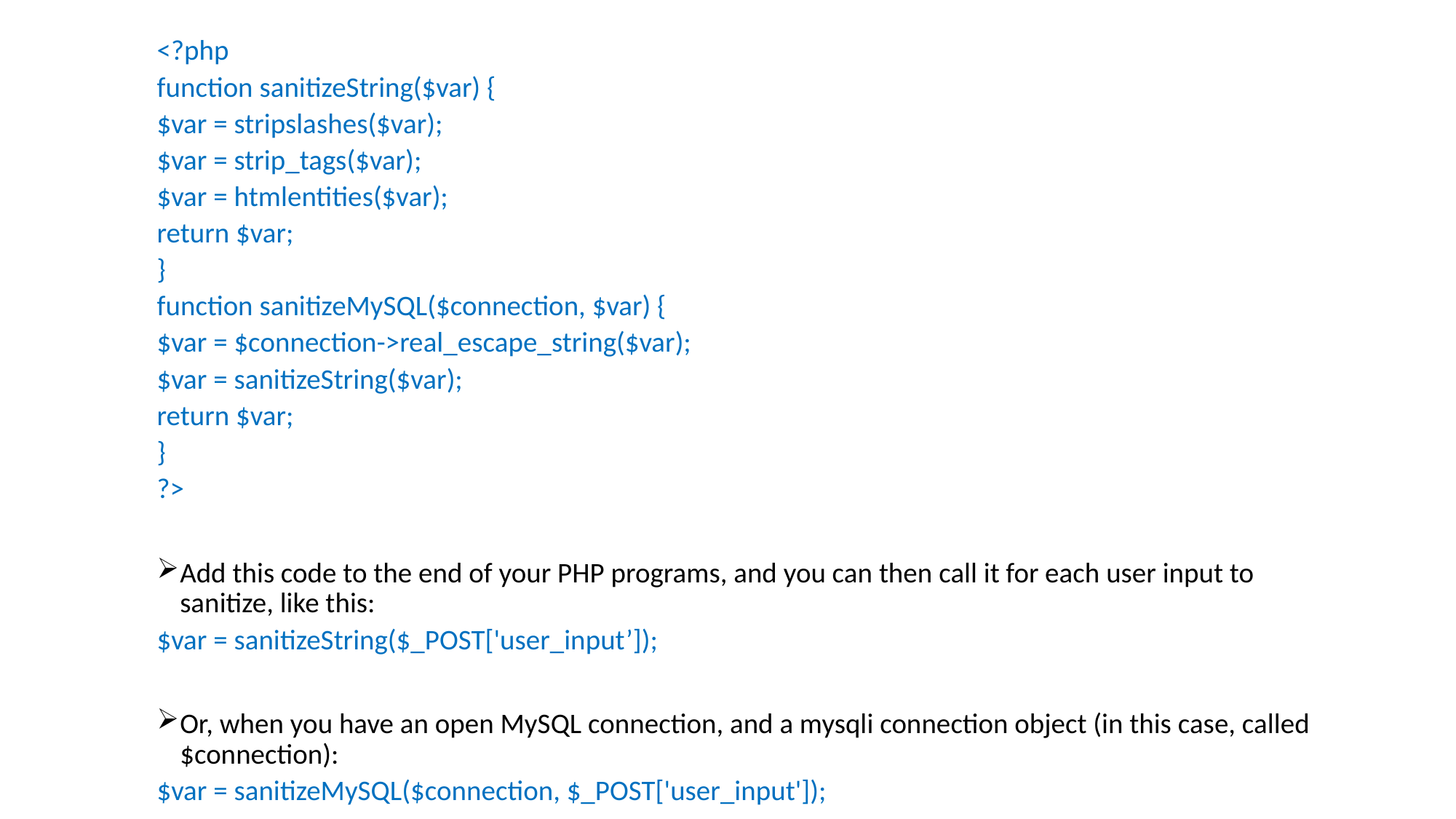

<?php
	function sanitizeString($var) {
		$var = stripslashes($var);
		$var = strip_tags($var);
		$var = htmlentities($var);
		return $var;
	}
	function sanitizeMySQL($connection, $var) {
		$var = $connection->real_escape_string($var);
		$var = sanitizeString($var);
		return $var;
	}
?>

Add this code to the end of your PHP programs, and you can then call it for each user input to sanitize, like this:
$var = sanitizeString($_POST['user_input’]);

Or, when you have an open MySQL connection, and a mysqli connection object (in this case, called $connection):
$var = sanitizeMySQL($connection, $_POST['user_input']);